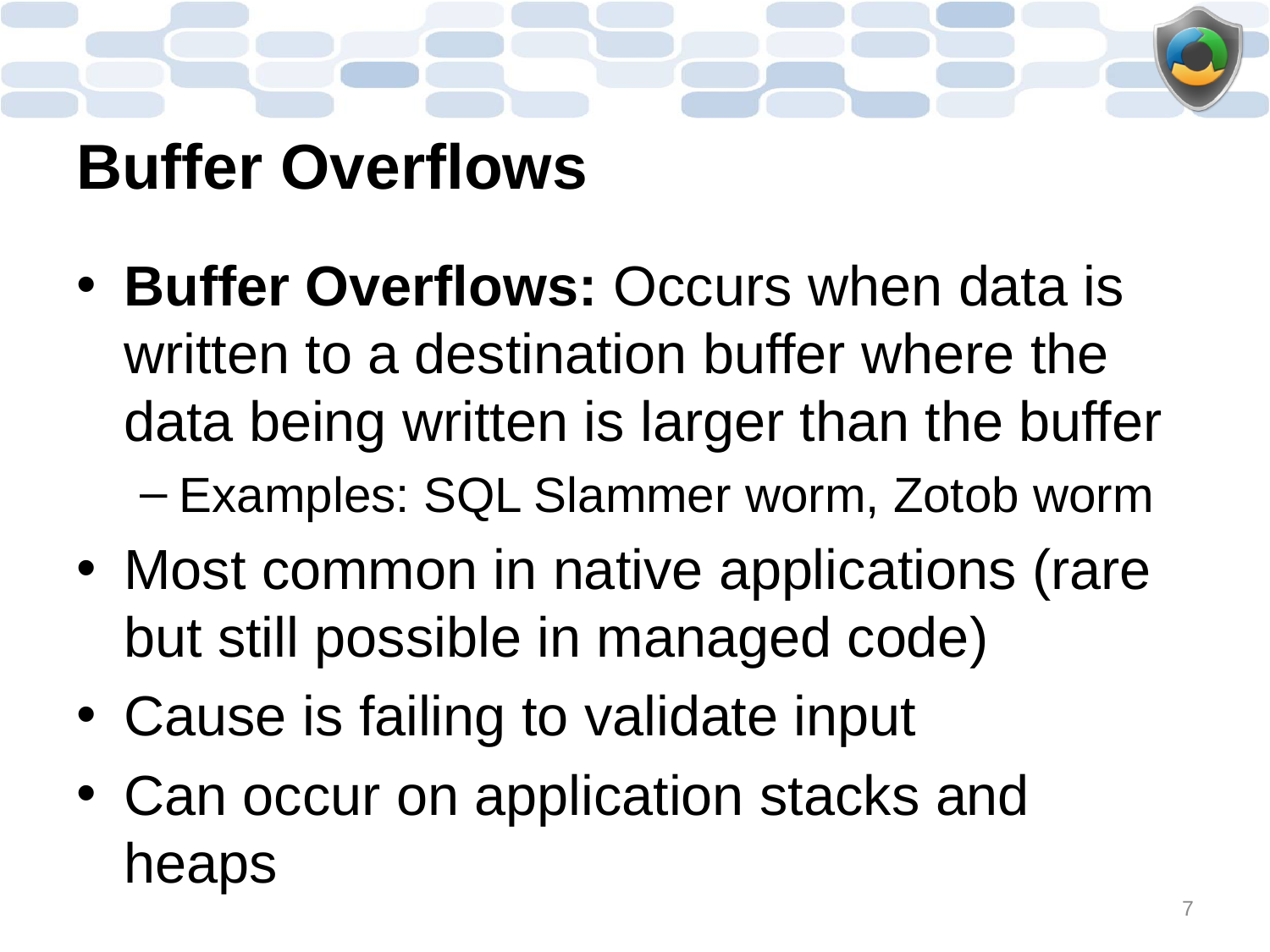

# Buffer Overflows
Buffer Overflows: Occurs when data is written to a destination buffer where the data being written is larger than the buffer
Examples: SQL Slammer worm, Zotob worm
Most common in native applications (rare but still possible in managed code)
Cause is failing to validate input
Can occur on application stacks and heaps
7